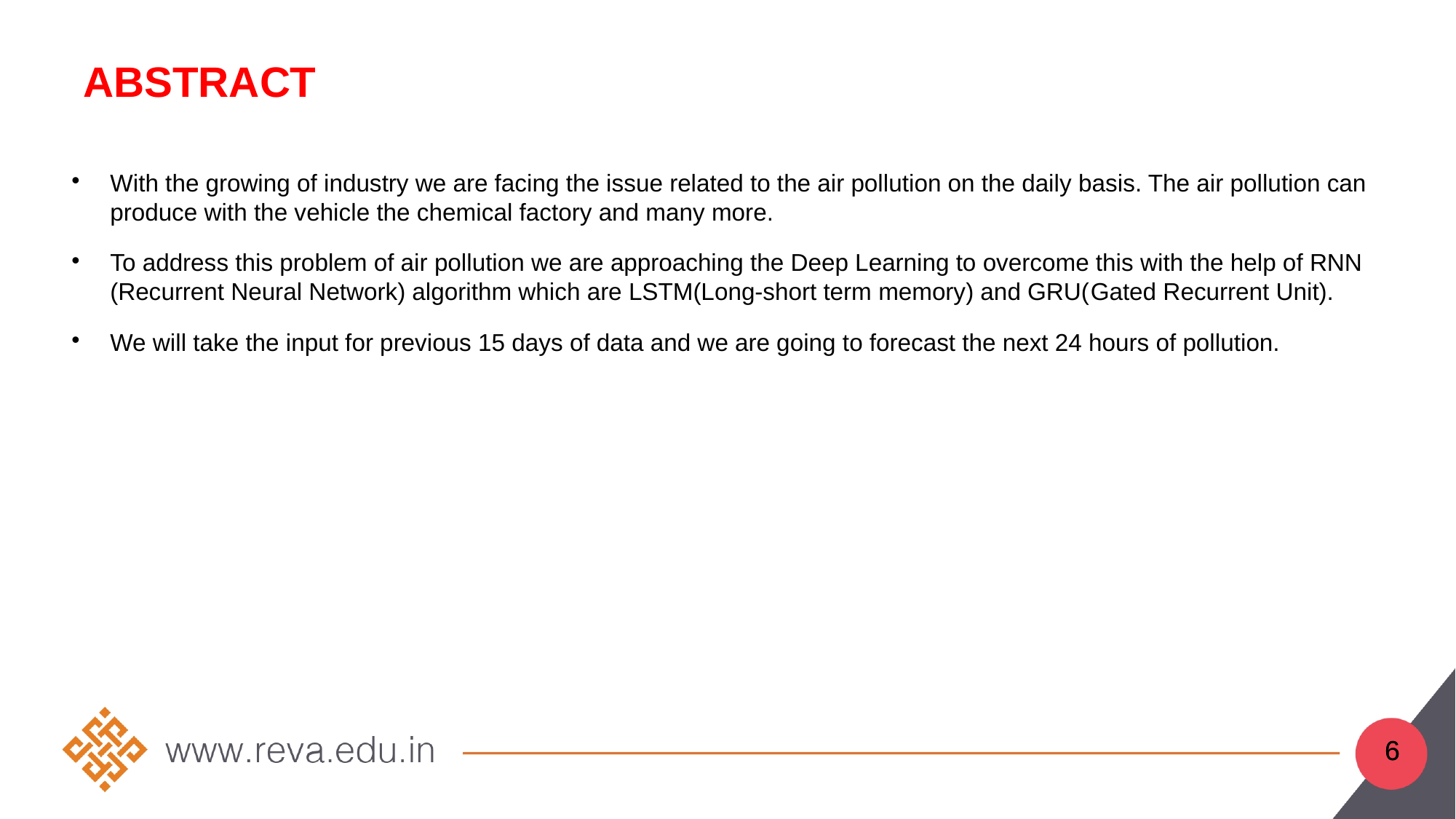

Abstract
With the growing of industry we are facing the issue related to the air pollution on the daily basis. The air pollution can produce with the vehicle the chemical factory and many more.
To address this problem of air pollution we are approaching the Deep Learning to overcome this with the help of RNN (Recurrent Neural Network) algorithm which are LSTM(Long-short term memory) and GRU(Gated Recurrent Unit).
We will take the input for previous 15 days of data and we are going to forecast the next 24 hours of pollution.
6
6